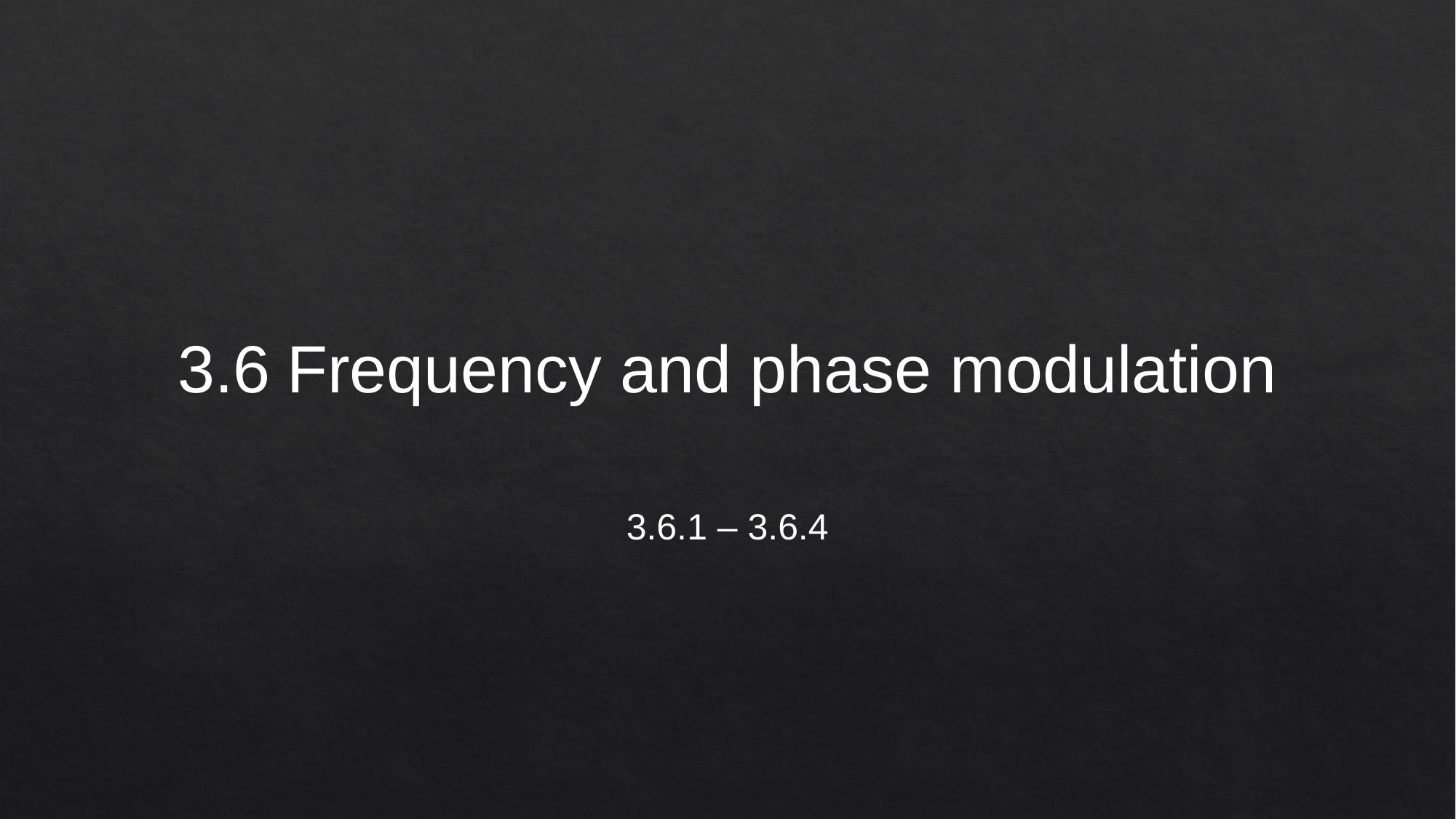

3.6	Frequency and phase modulation
3.6.1 – 3.6.4